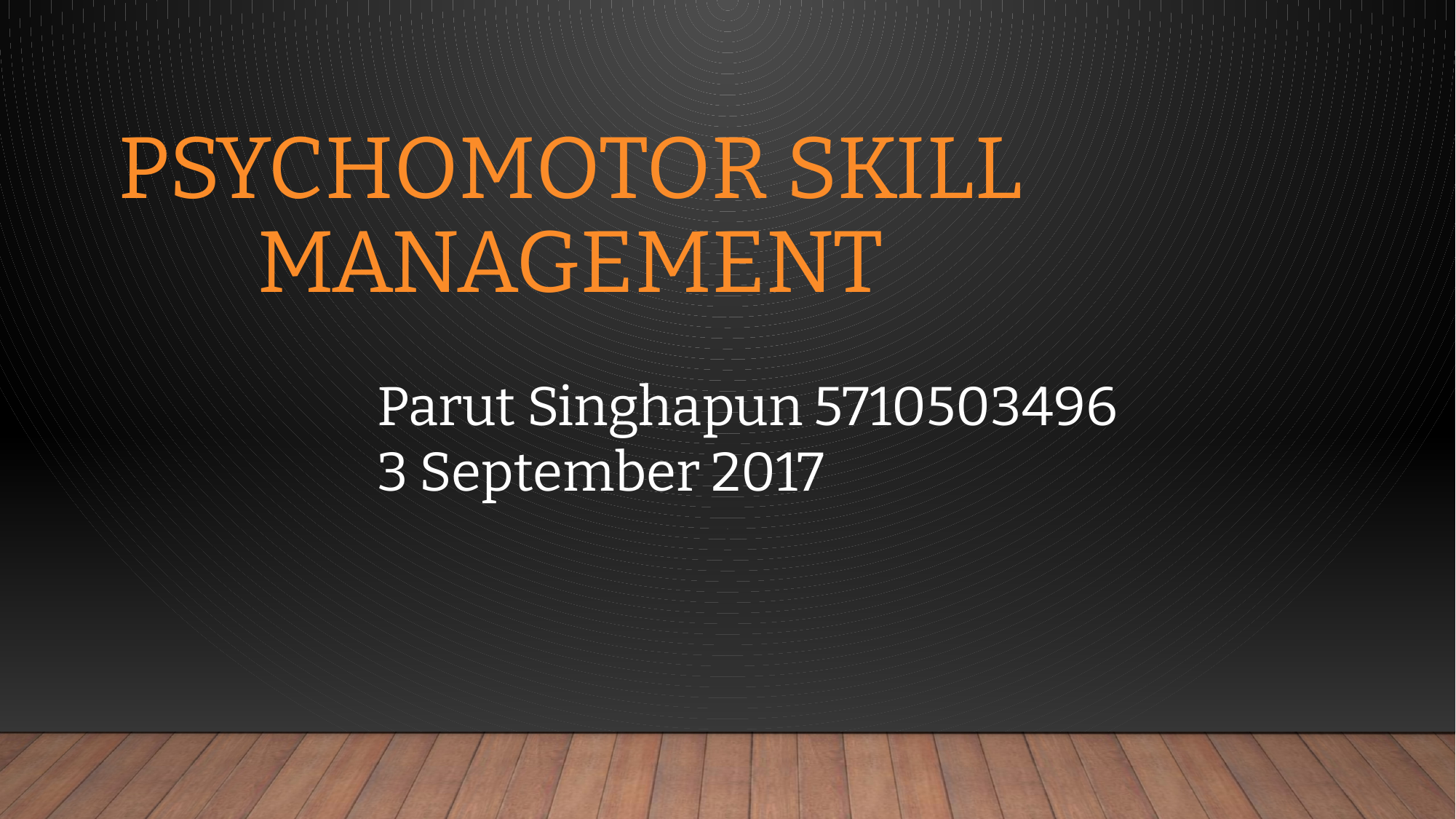

# Psychomotor Skill Management
Parut Singhapun 5710503496
3 September 2017